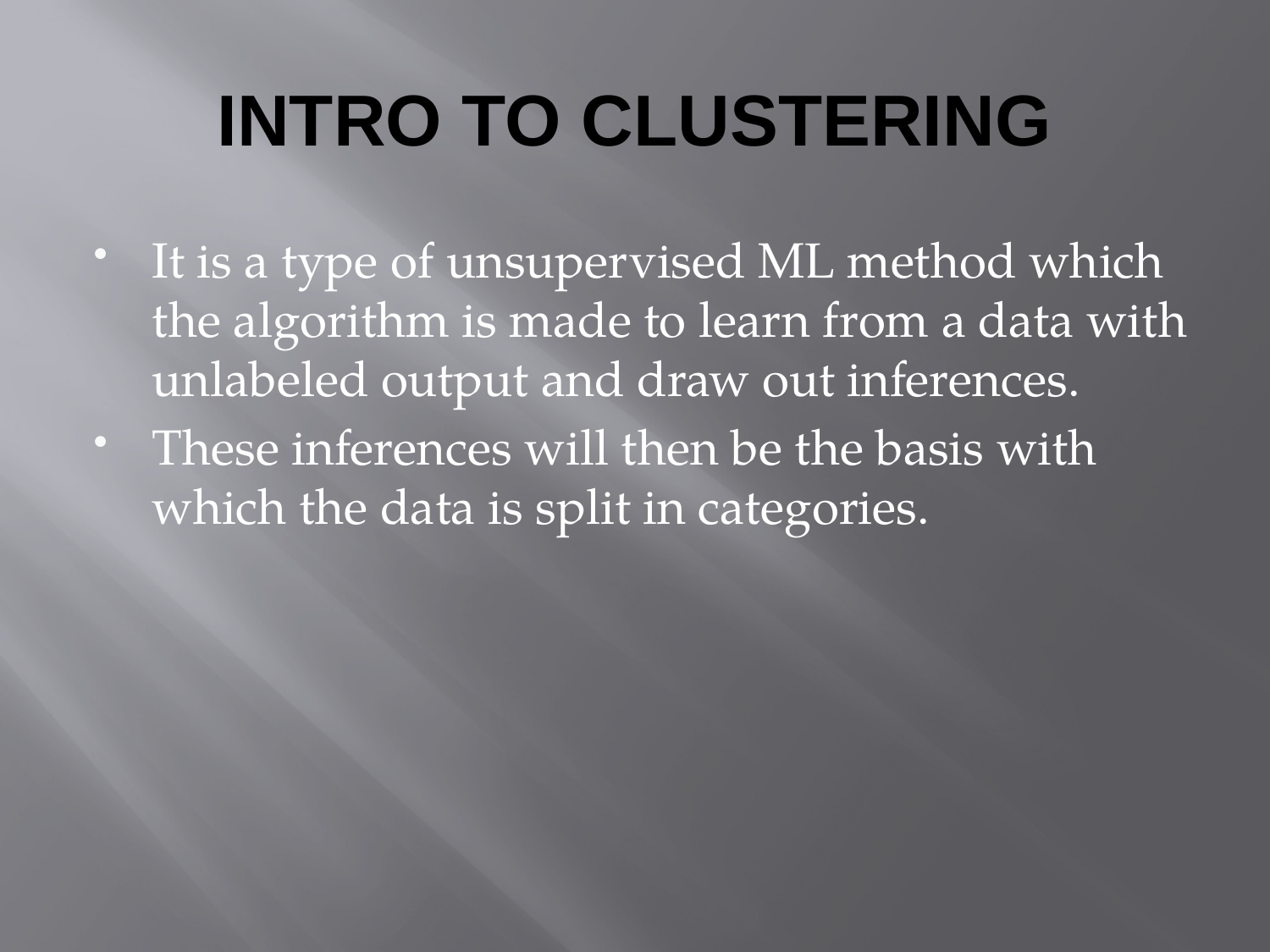

# INTRO TO CLUSTERING
It is a type of unsupervised ML method which the algorithm is made to learn from a data with unlabeled output and draw out inferences.
These inferences will then be the basis with which the data is split in categories.